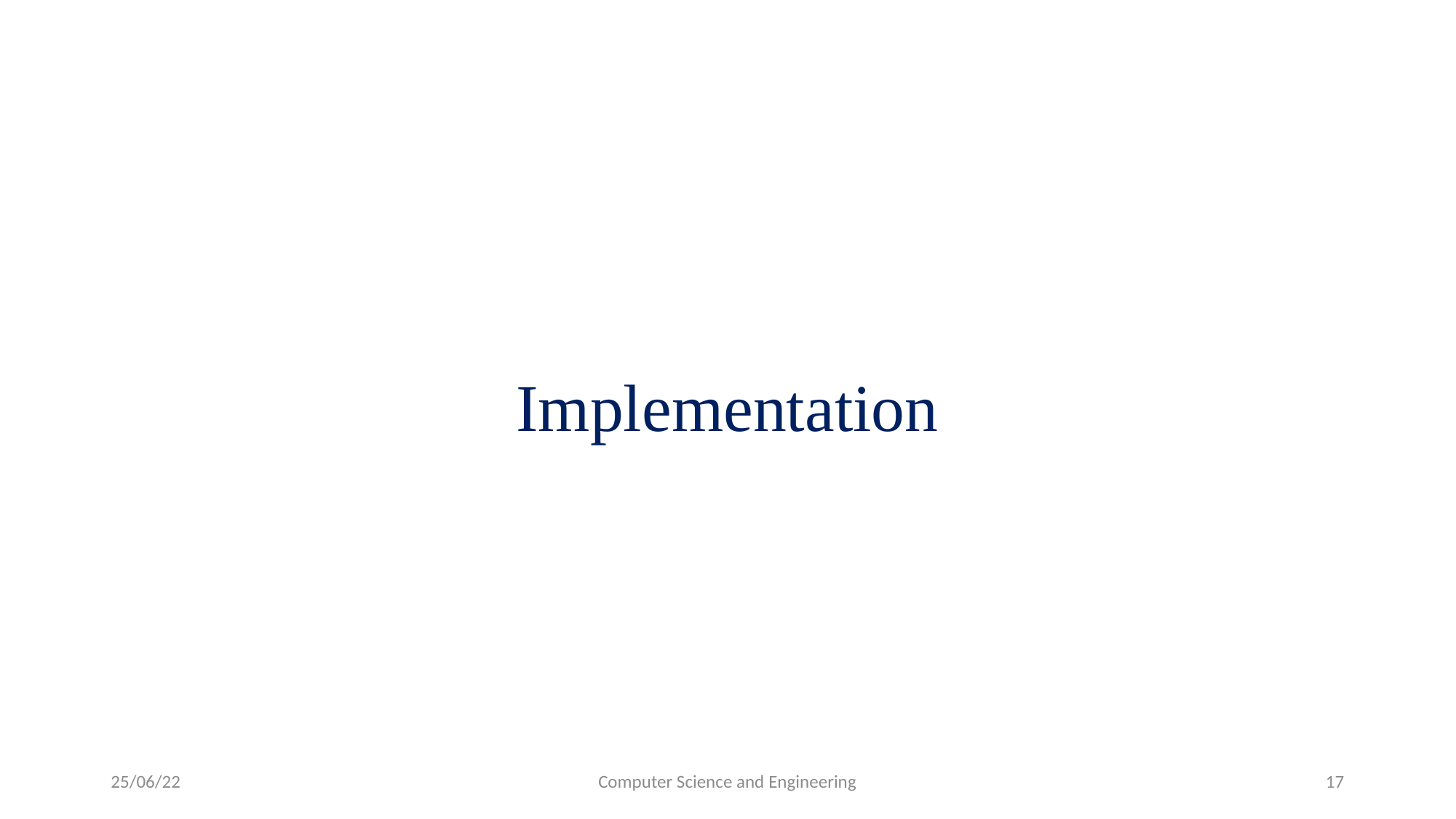

# Implementation
25/06/22
Computer Science and Engineering
17